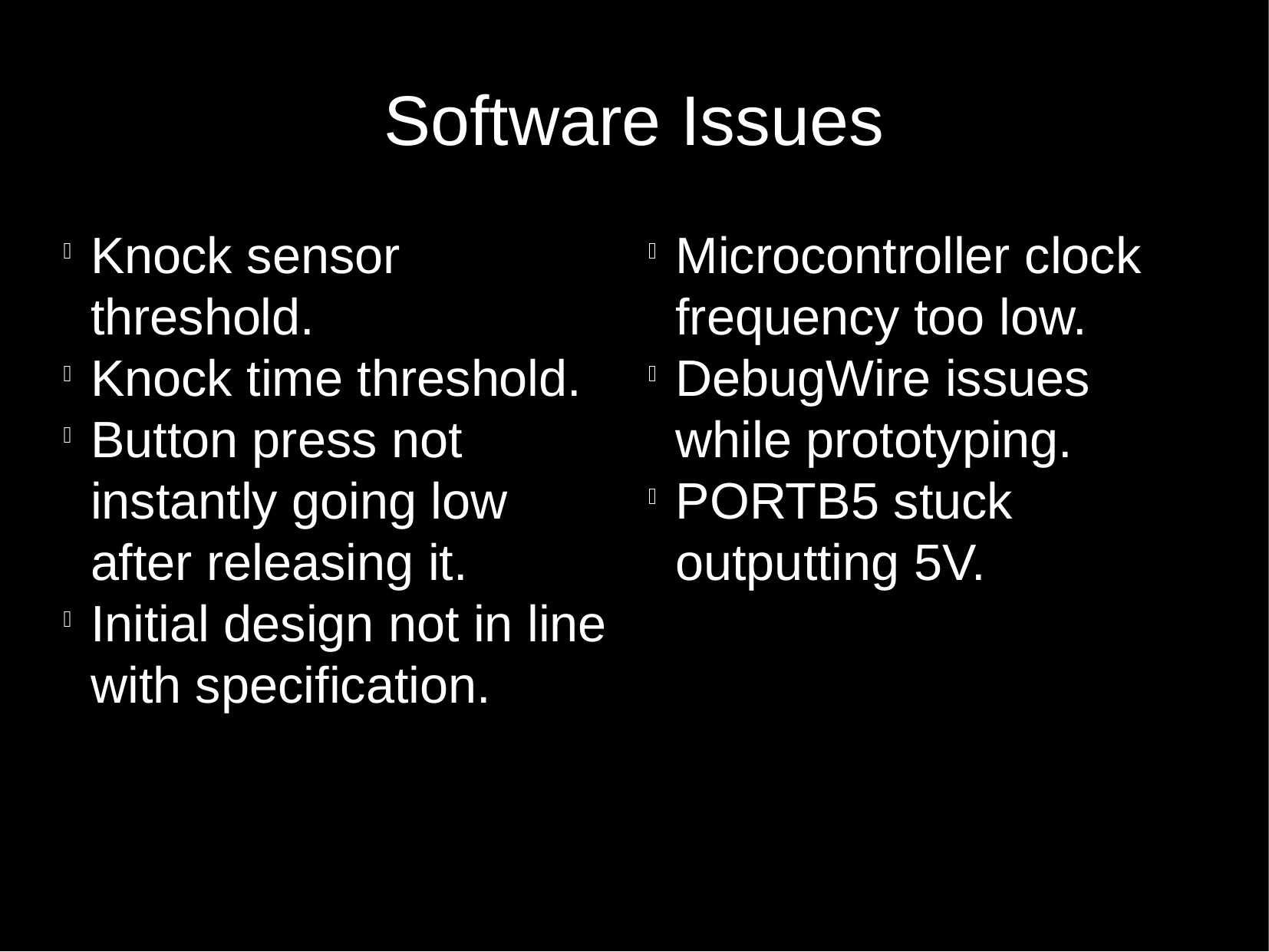

Software Issues
Knock sensor threshold.
Knock time threshold.
Button press not instantly going low after releasing it.
Initial design not in line with specification.
Microcontroller clock frequency too low.
DebugWire issues while prototyping.
PORTB5 stuck outputting 5V.